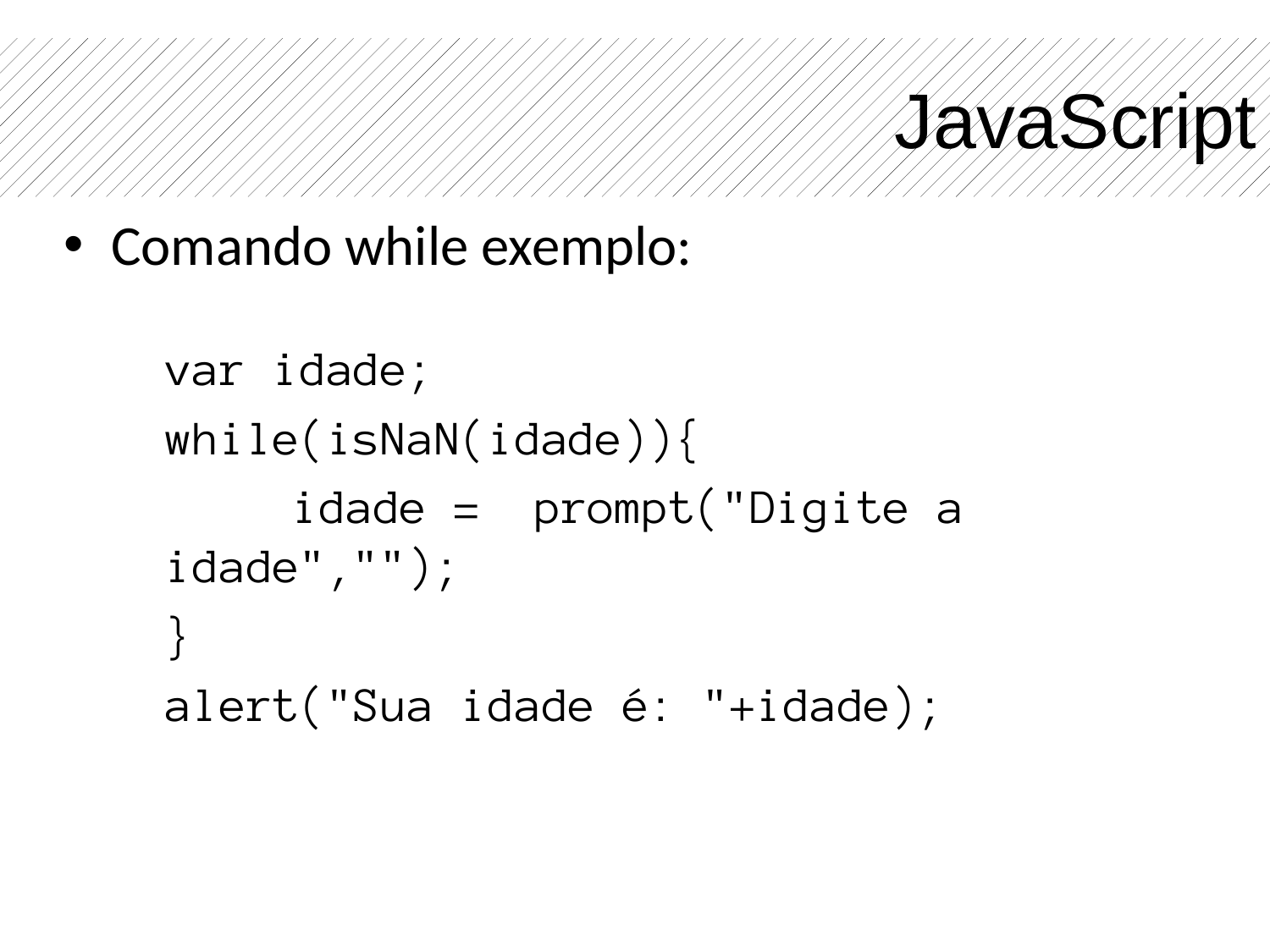

# JavaScript
Comando while exemplo:

	var idade;
	while(isNaN(idade)){
		idade =  prompt("Digite a idade","");
	}
	alert("Sua idade é: "+idade);